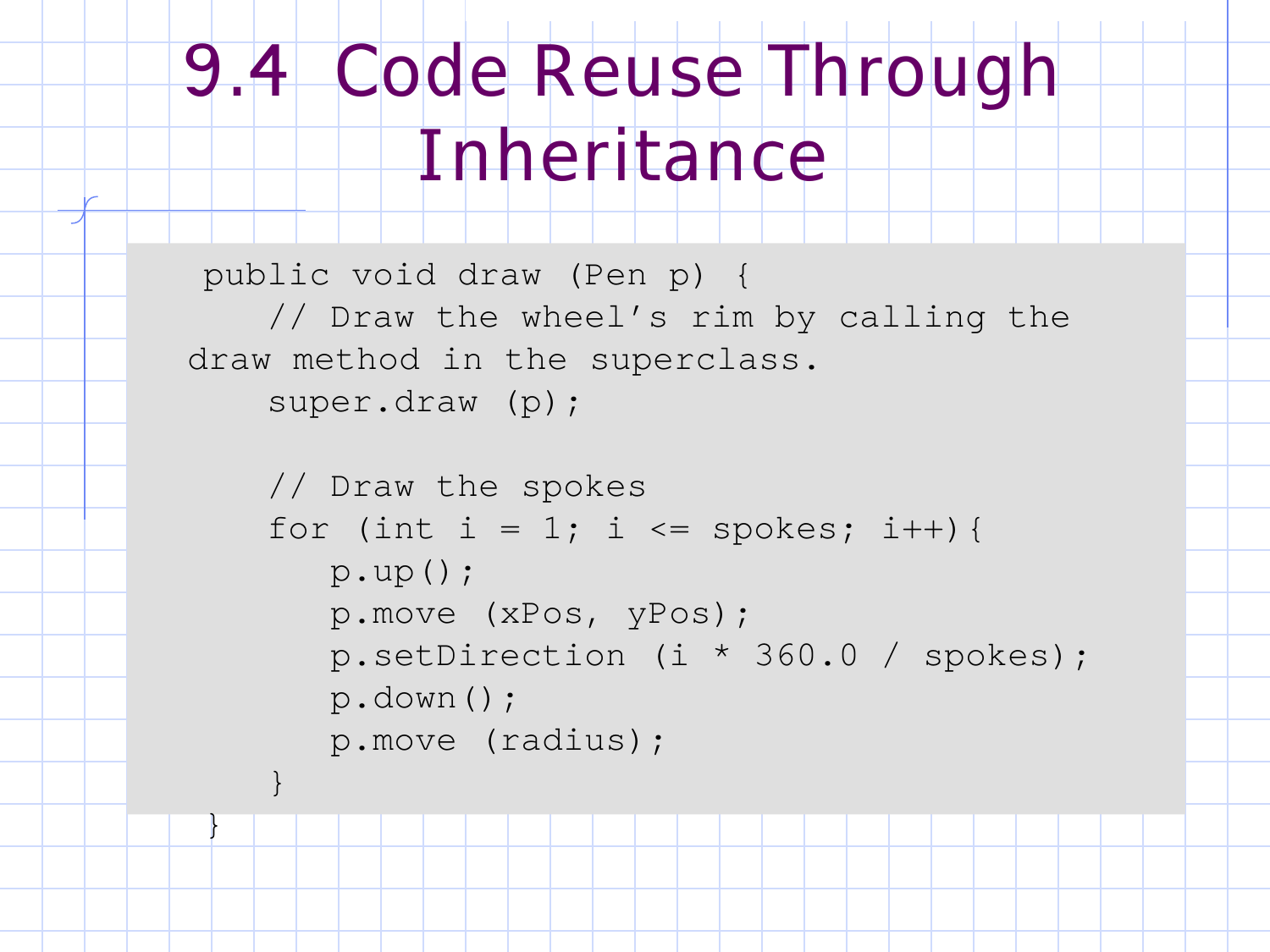

# 9.4  Code Reuse Through Inheritance
   public void draw (Pen p) {
      // Draw the wheel’s rim by calling the draw method in the superclass.
      super.draw (p);

      // Draw the spokes
      for (int i = 1; i <= spokes; i++){
         p.up();
         p.move (xPos, yPos);
         p.setDirection (i * 360.0 / spokes);
         p.down();
         p.move (radius);
      }
   }